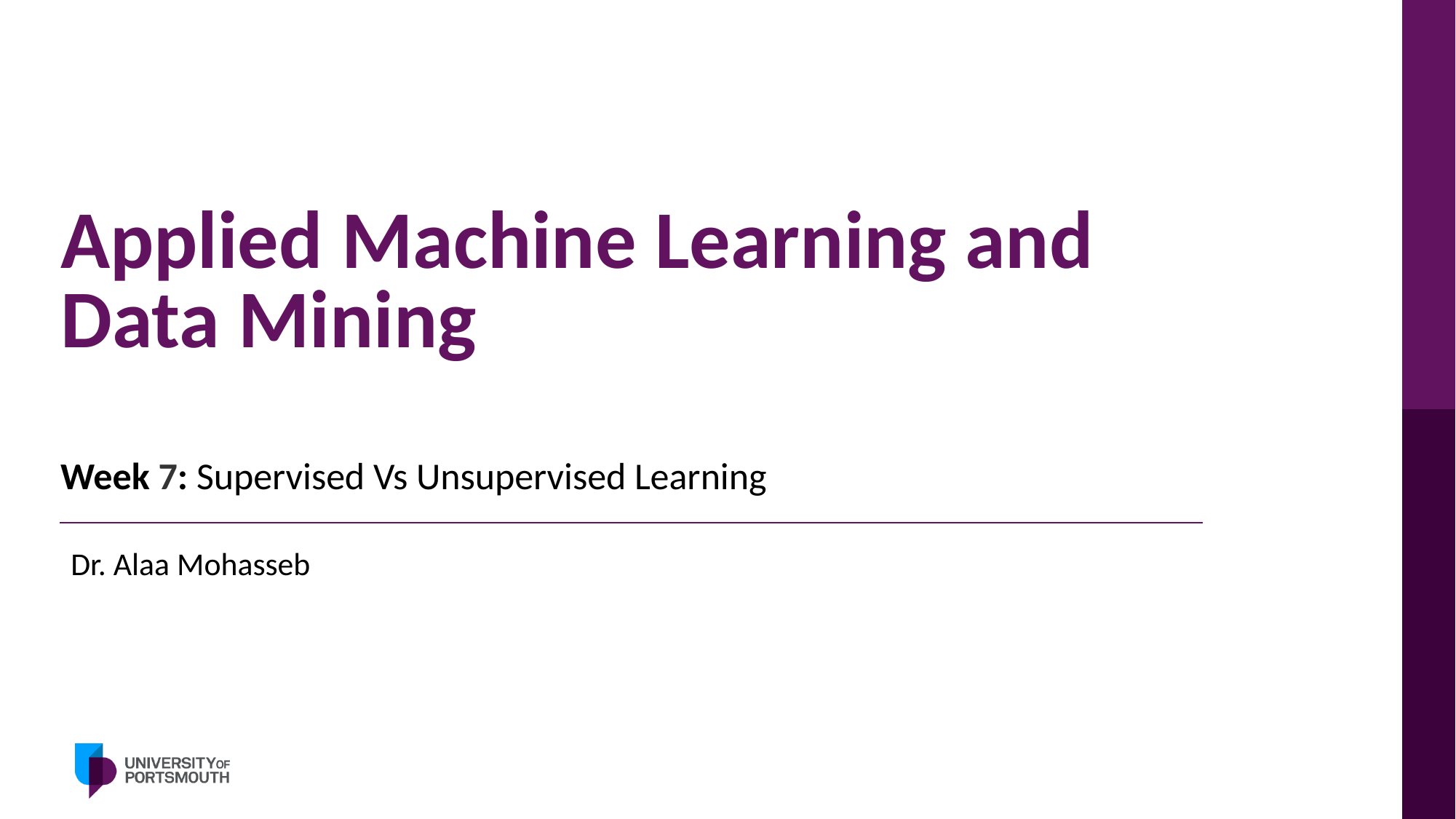

# Applied Machine Learning and Data Mining
Week 7: Supervised Vs Unsupervised Learning

Dr. Alaa Mohasseb